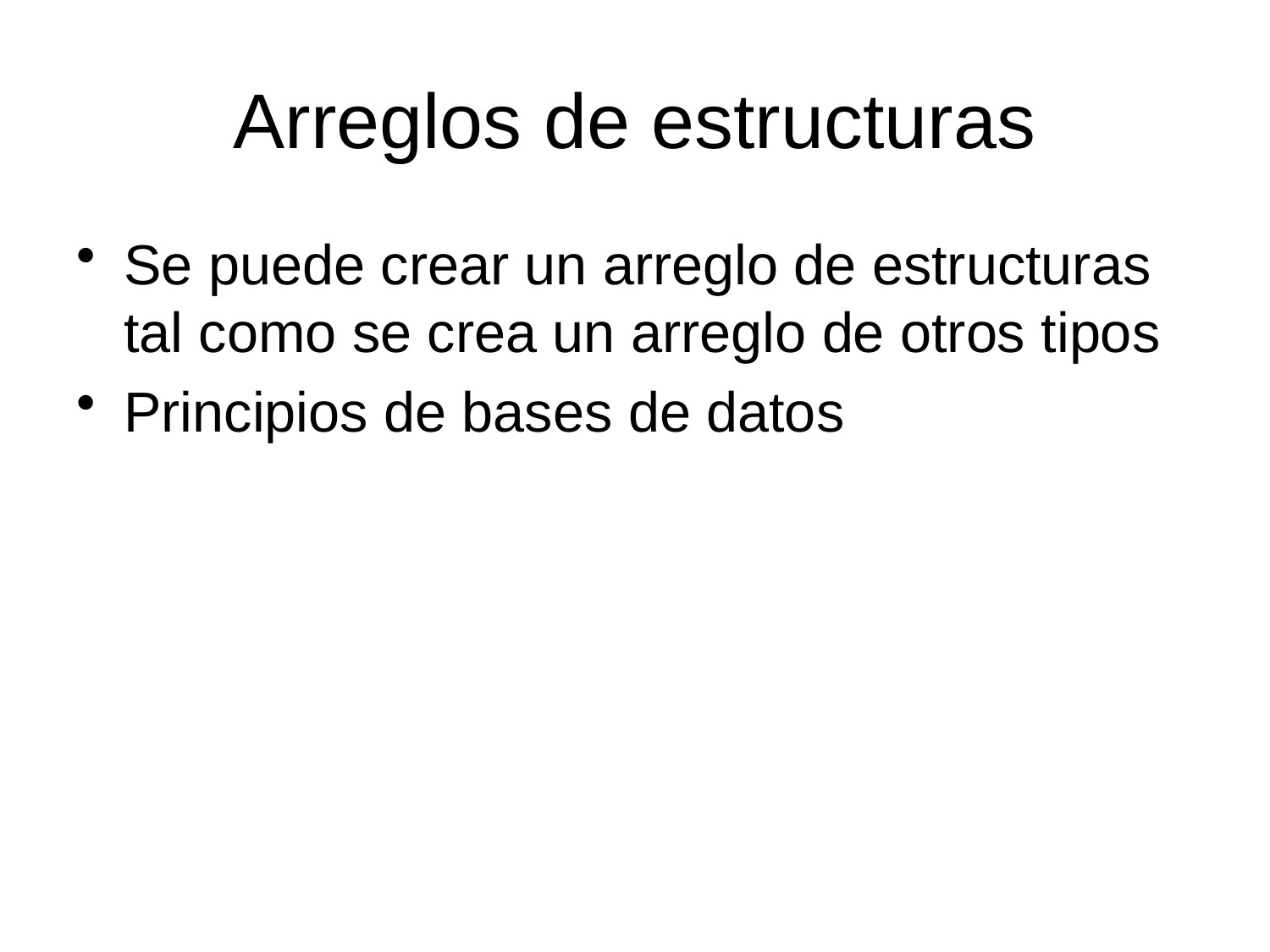

# Arreglos de estructuras
Se puede crear un arreglo de estructuras tal como se crea un arreglo de otros tipos
Principios de bases de datos